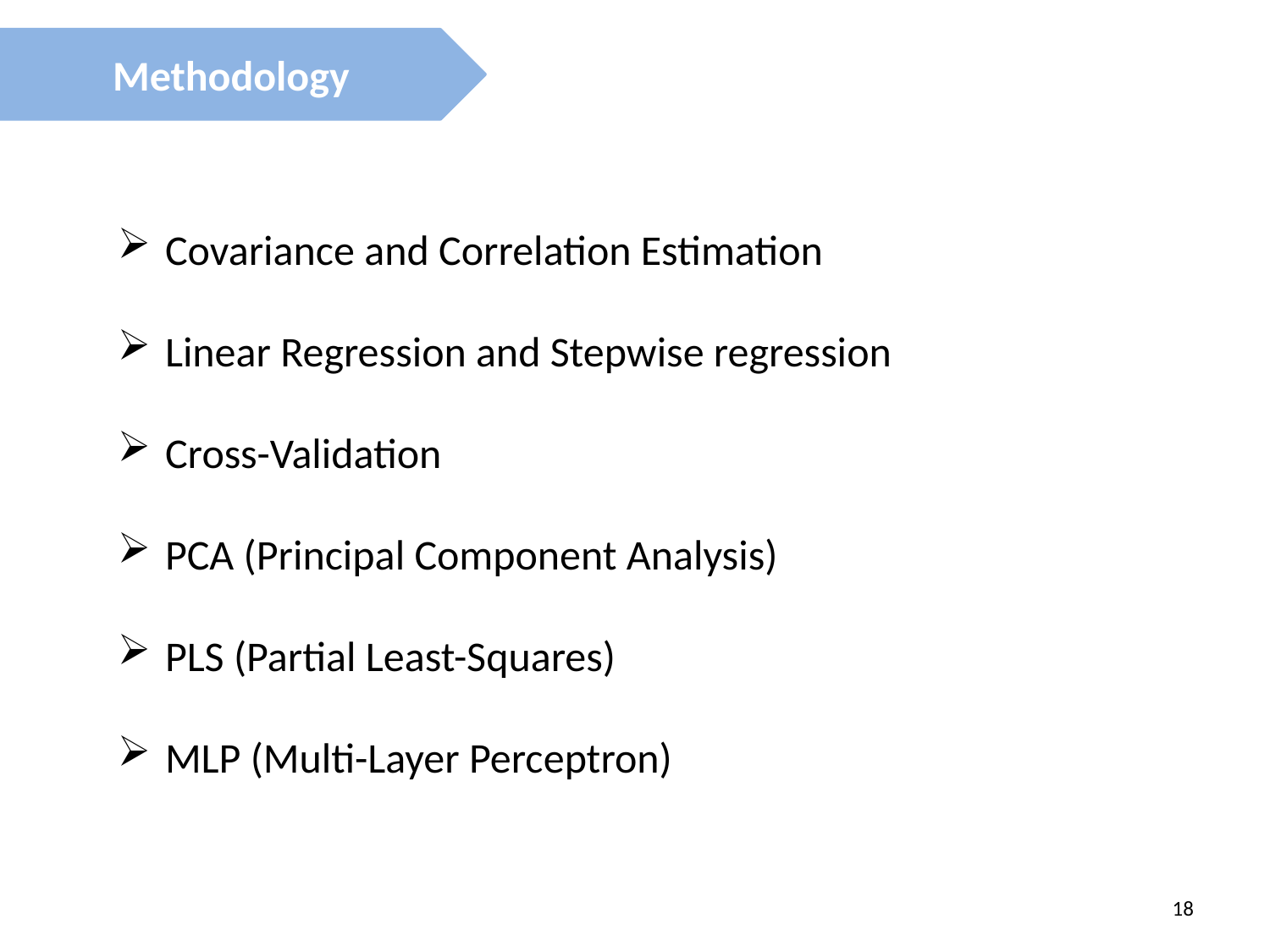

Methodology
Covariance and Correlation Estimation

Linear Regression and Stepwise regression

Cross-Validation

PCA (Principal Component Analysis)

PLS (Partial Least-Squares)

MLP (Multi-Layer Perceptron)
18